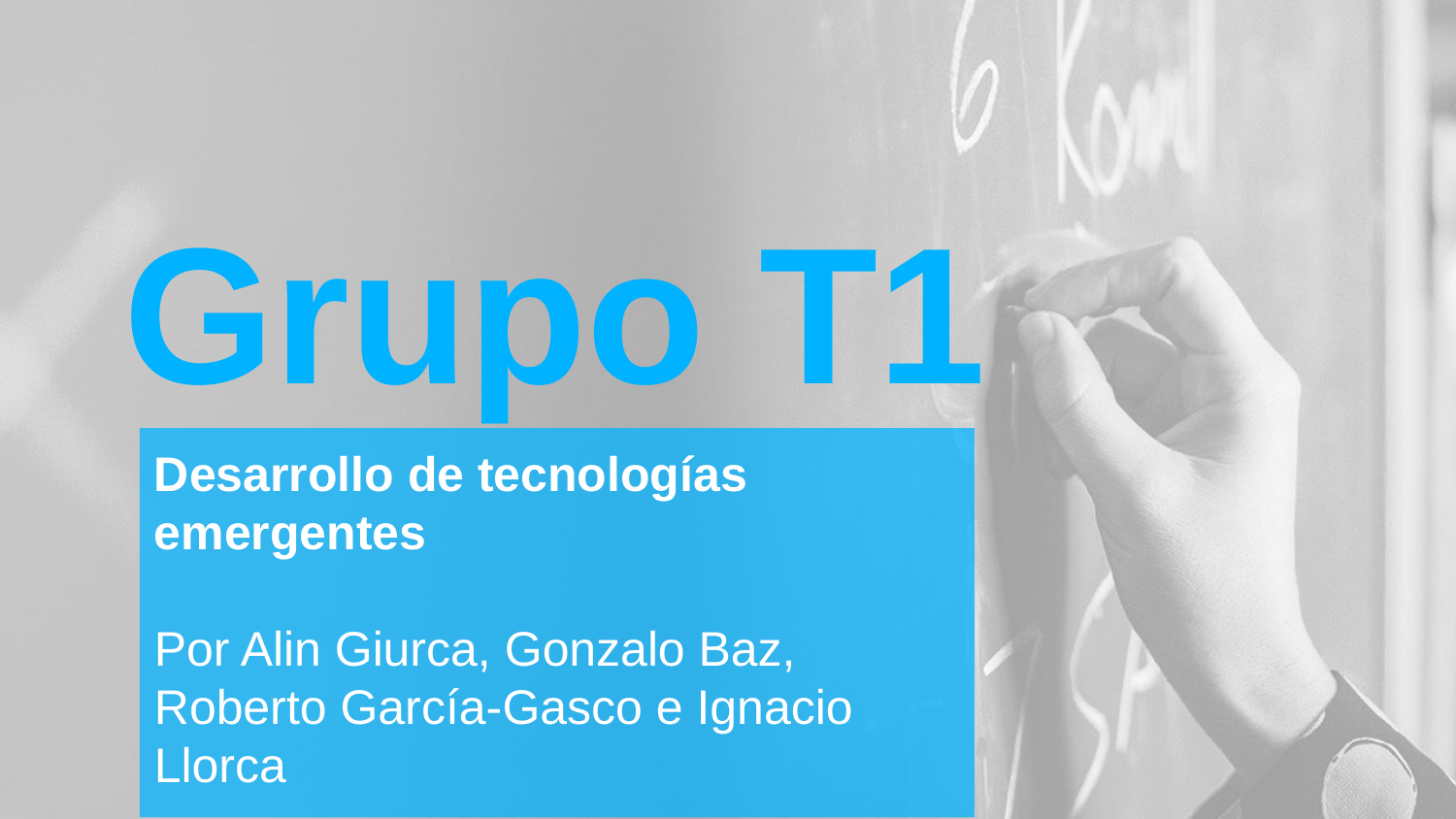

Grupo T1
Desarrollo de tecnologías emergentes

Por Alin Giurca, Gonzalo Baz, Roberto García-Gasco e Ignacio Llorca

Grado en Sistemas de Información, UAH
Curso 2016-2017